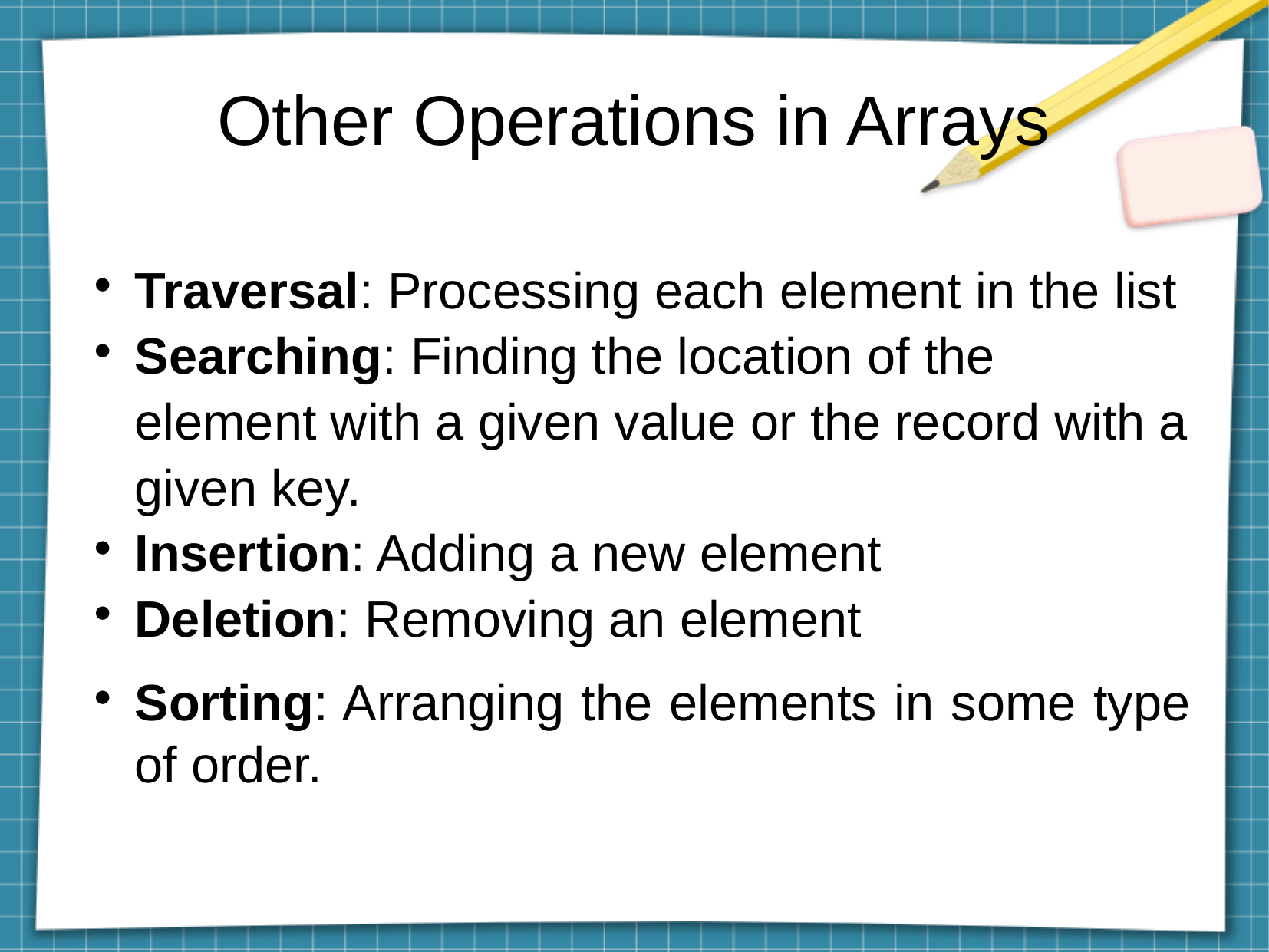

Other Operations in Arrays
Traversal: Processing each element in the list
Searching: Finding the location of the element with a given value or the record with a given key.
Insertion: Adding a new element
Deletion: Removing an element
Sorting: Arranging the elements in some type of order.